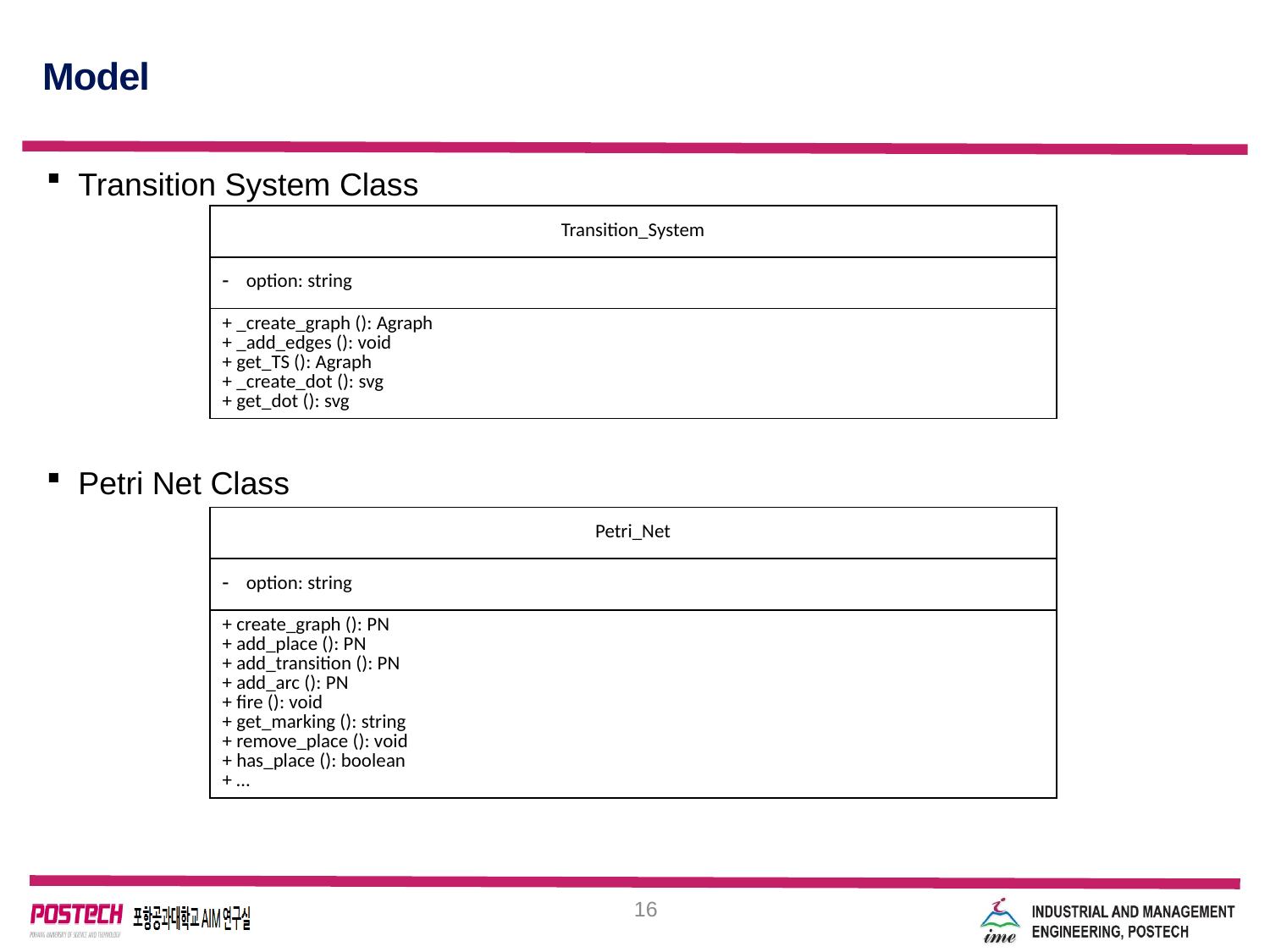

# Model
Transition System Class

Petri Net Class

| Transition\_System |
| --- |
| option: string |
| + \_create\_graph (): Agraph + \_add\_edges (): void + get\_TS (): Agraph + \_create\_dot (): svg + get\_dot (): svg |
| Petri\_Net |
| --- |
| option: string |
| + create\_graph (): PN + add\_place (): PN + add\_transition (): PN + add\_arc (): PN + fire (): void + get\_marking (): string + remove\_place (): void + has\_place (): boolean + … |
16